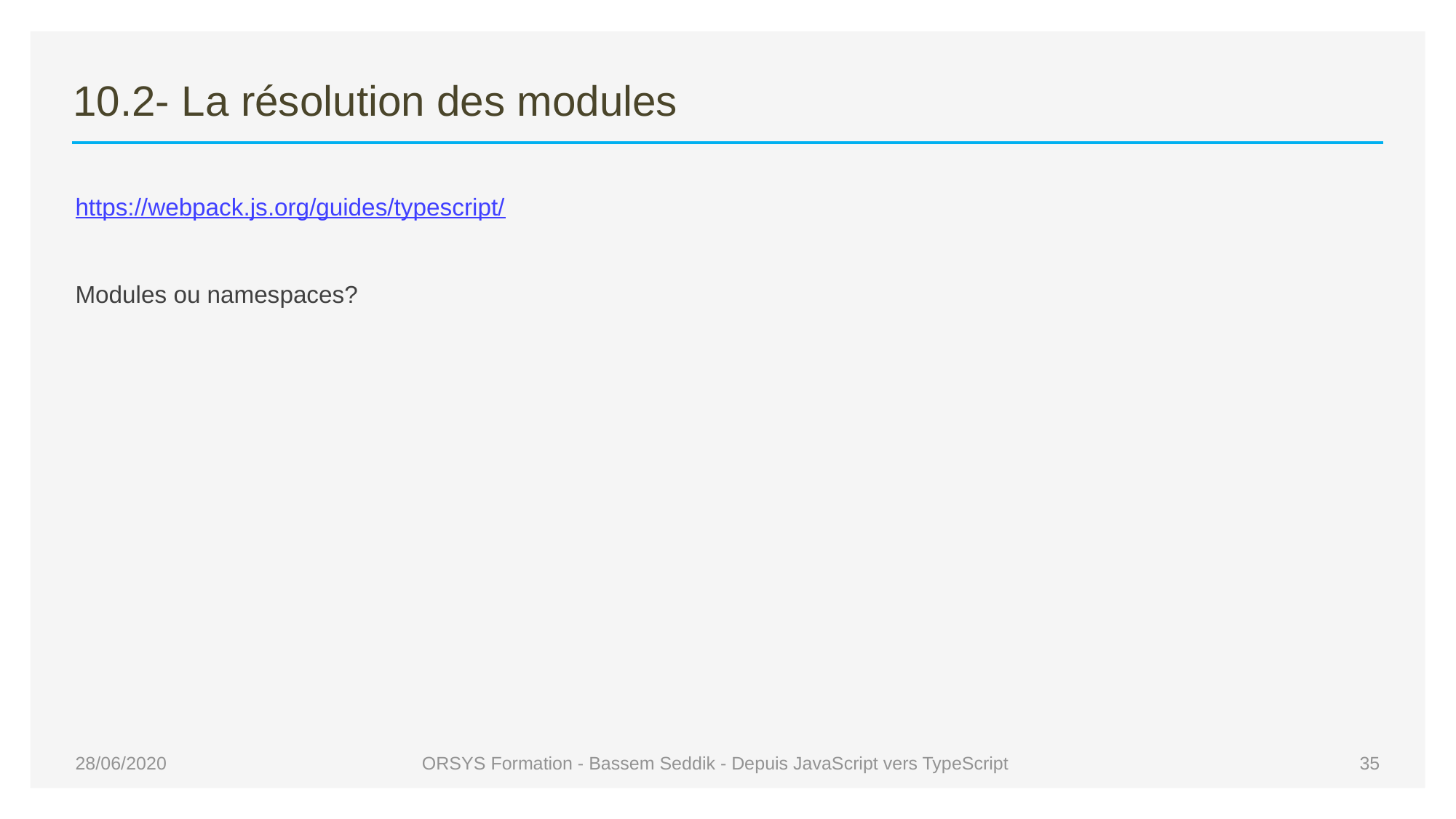

# 10.2- La résolution des modules
https://webpack.js.org/guides/typescript/

Modules ou namespaces?

28/06/2020
ORSYS Formation - Bassem Seddik - Depuis JavaScript vers TypeScript
35